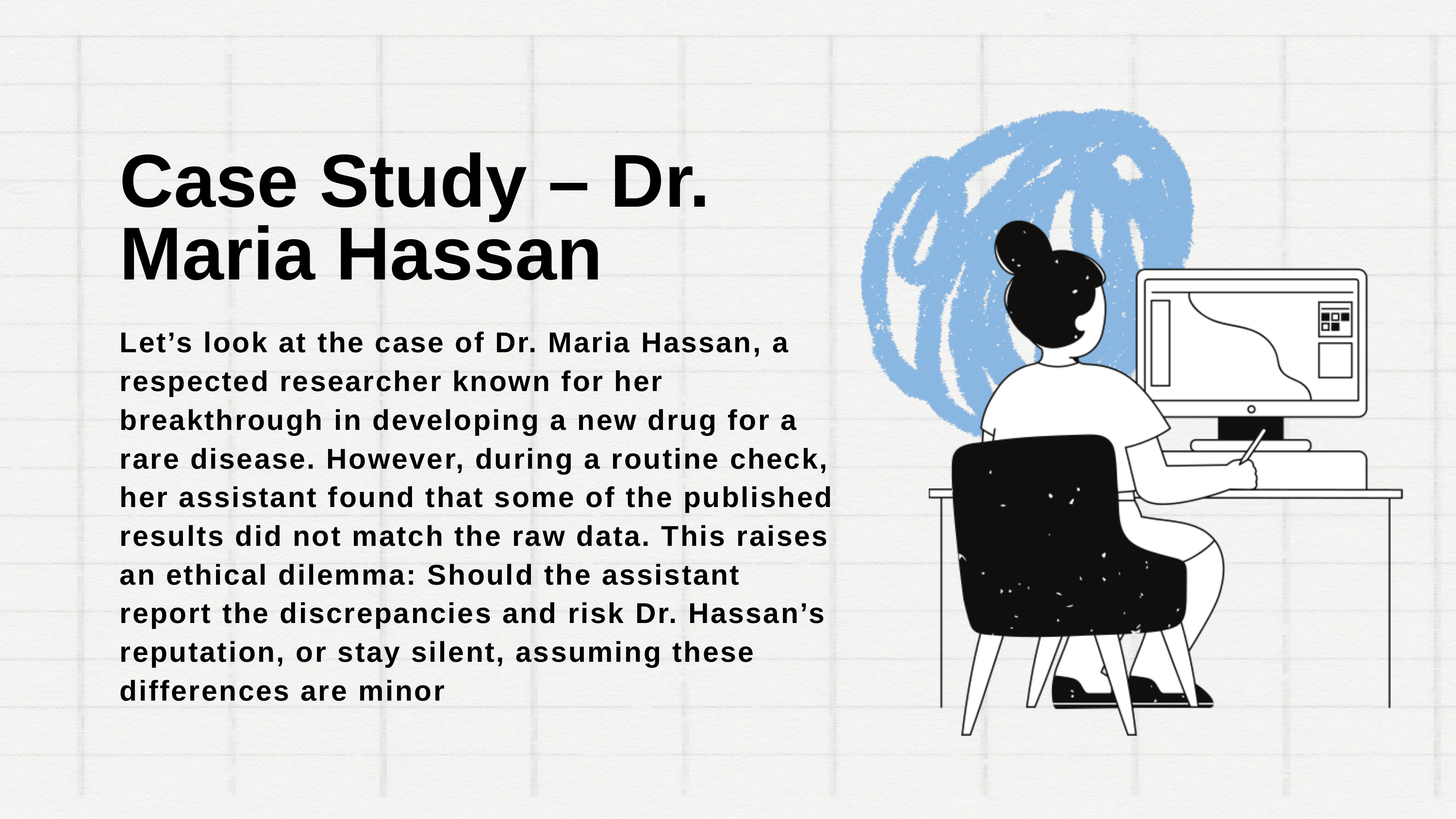

Case Study – Dr. Maria Hassan

Let’s look at the case of Dr. Maria Hassan, a respected researcher known for her breakthrough in developing a new drug for a rare disease. However, during a routine check, her assistant found that some of the published results did not match the raw data. This raises an ethical dilemma: Should the assistant report the discrepancies and risk Dr. Hassan’s reputation, or stay silent, assuming these differences are minor